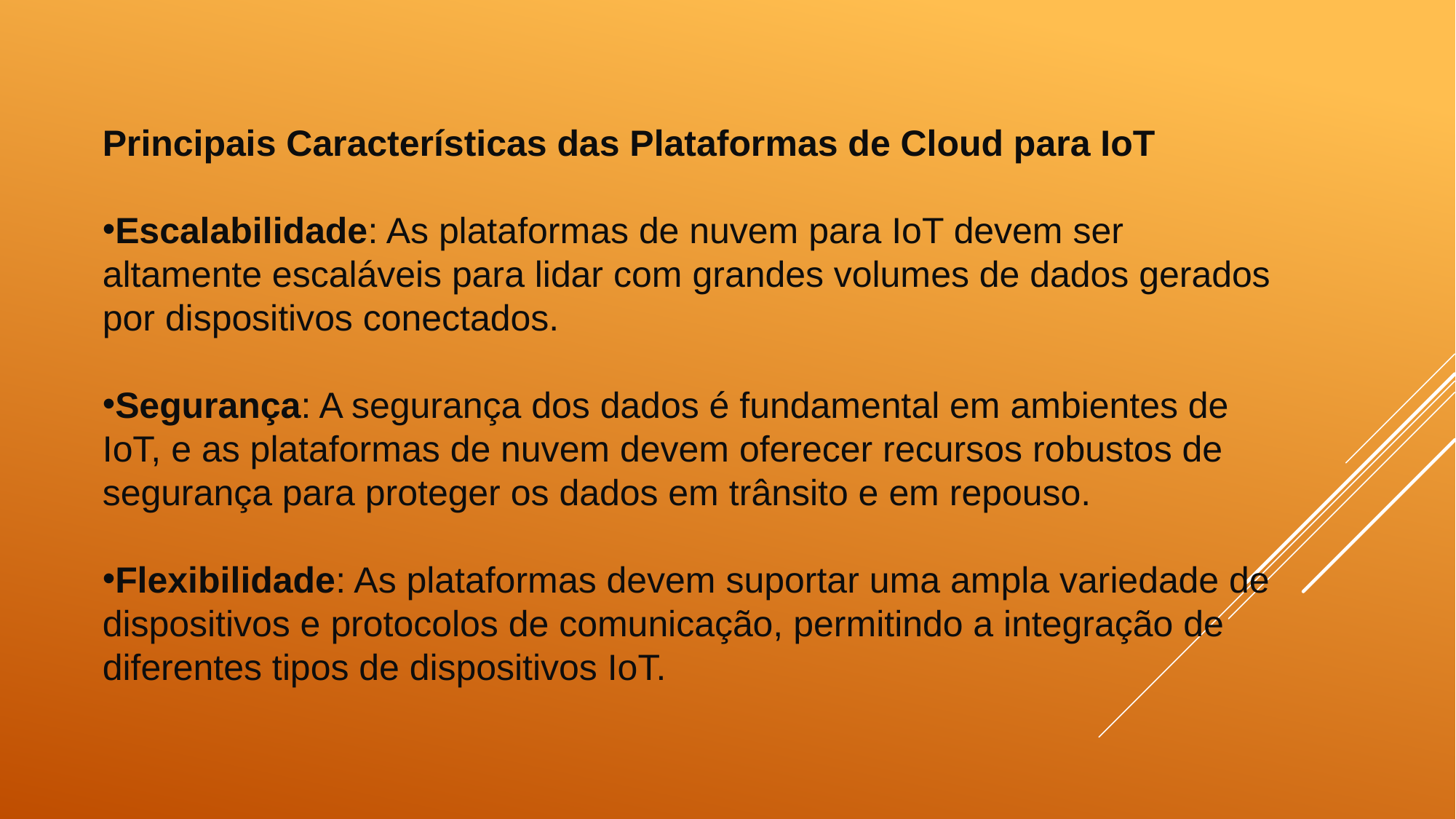

Principais Características das Plataformas de Cloud para IoT

Escalabilidade: As plataformas de nuvem para IoT devem ser altamente escaláveis para lidar com grandes volumes de dados gerados por dispositivos conectados.

Segurança: A segurança dos dados é fundamental em ambientes de IoT, e as plataformas de nuvem devem oferecer recursos robustos de segurança para proteger os dados em trânsito e em repouso.

Flexibilidade: As plataformas devem suportar uma ampla variedade de dispositivos e protocolos de comunicação, permitindo a integração de diferentes tipos de dispositivos IoT.